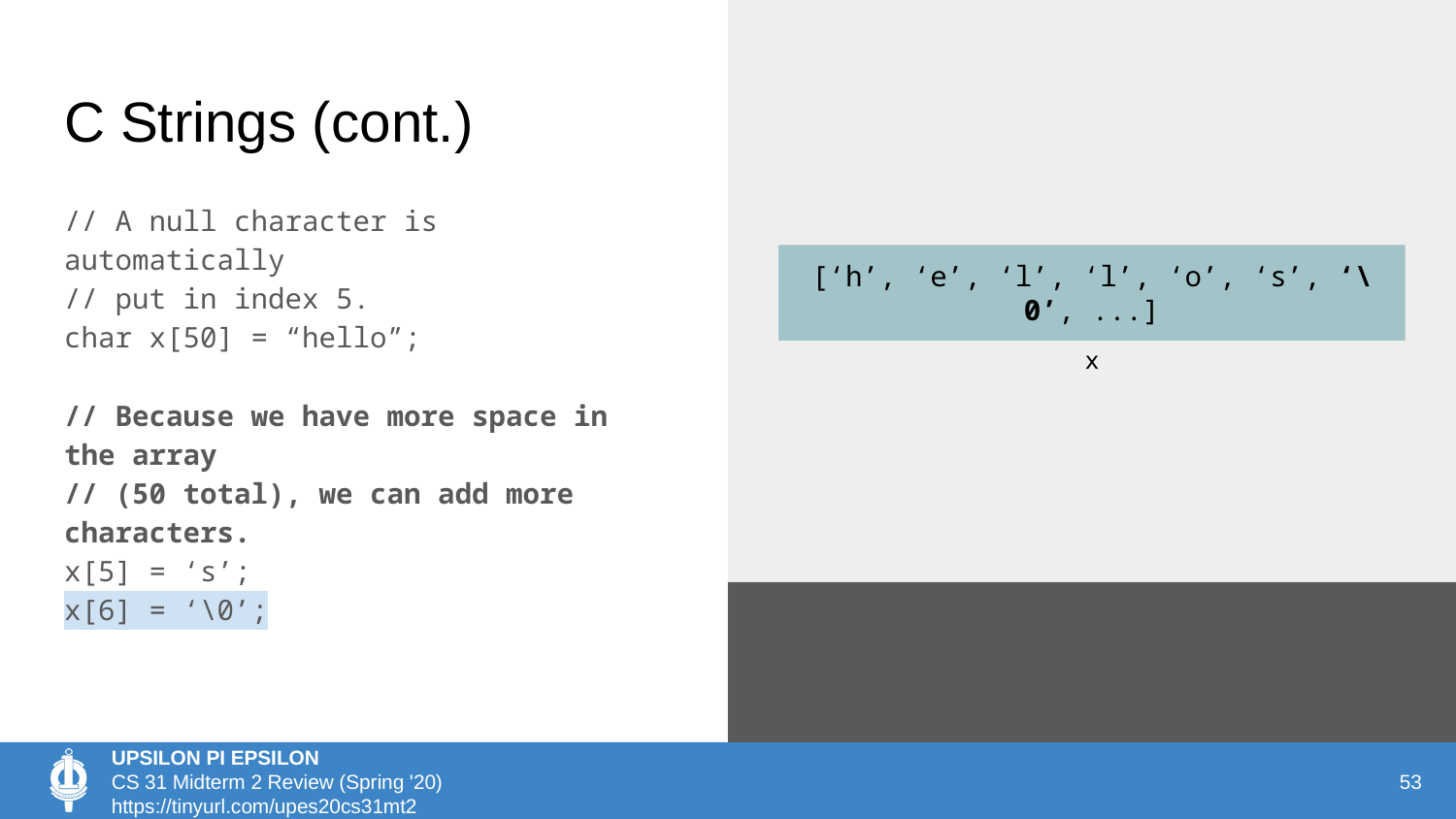

# C Strings (cont.)

// A null character is automatically
// put in index 5.
char x[50] = “hello”;

// Because we have more space in the array
// (50 total), we can add more characters.
x[5] = ‘s’;
x[6] = ‘\0’;

[‘h’, ‘e’, ‘l’, ‘l’, ‘o’, ‘s’, ‘\0’, ...]
x

53